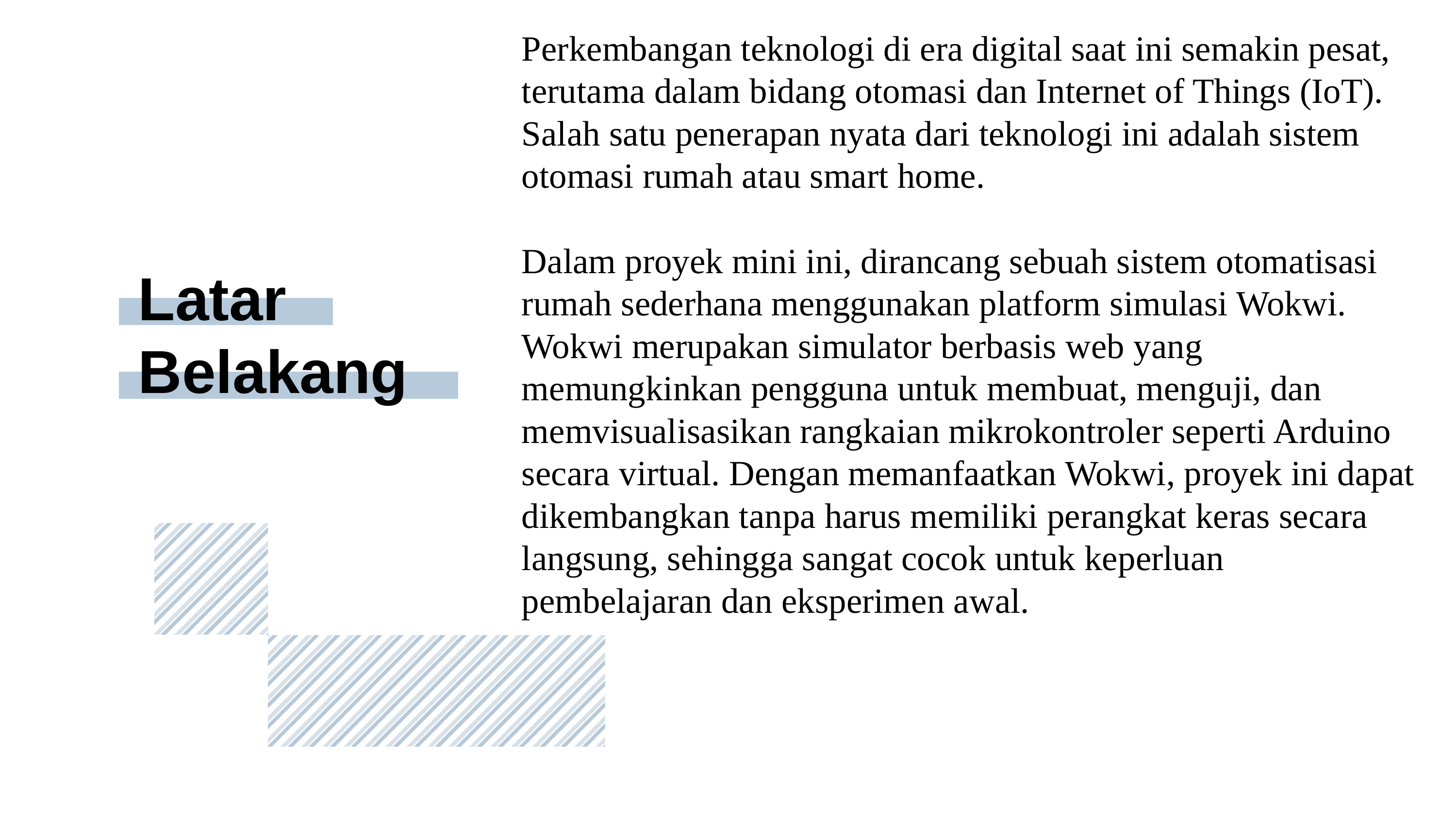

Perkembangan teknologi di era digital saat ini semakin pesat, terutama dalam bidang otomasi dan Internet of Things (IoT). Salah satu penerapan nyata dari teknologi ini adalah sistem otomasi rumah atau smart home.

Dalam proyek mini ini, dirancang sebuah sistem otomatisasi rumah sederhana menggunakan platform simulasi Wokwi. Wokwi merupakan simulator berbasis web yang memungkinkan pengguna untuk membuat, menguji, dan memvisualisasikan rangkaian mikrokontroler seperti Arduino secara virtual. Dengan memanfaatkan Wokwi, proyek ini dapat dikembangkan tanpa harus memiliki perangkat keras secara langsung, sehingga sangat cocok untuk keperluan pembelajaran dan eksperimen awal.
Latar
Belakang

02